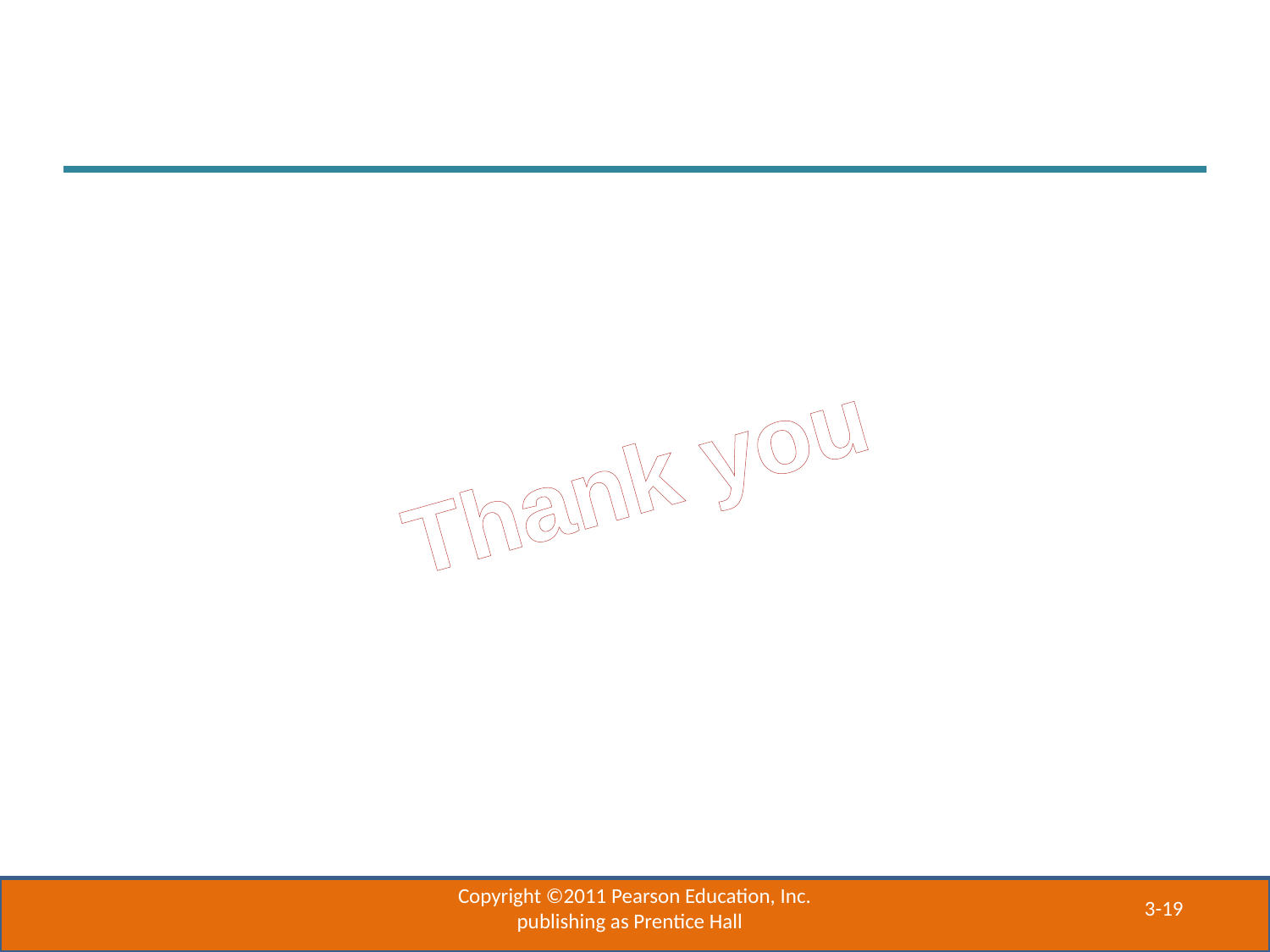

Thank you
Copyright ©2011 Pearson Education, Inc. publishing as Prentice Hall